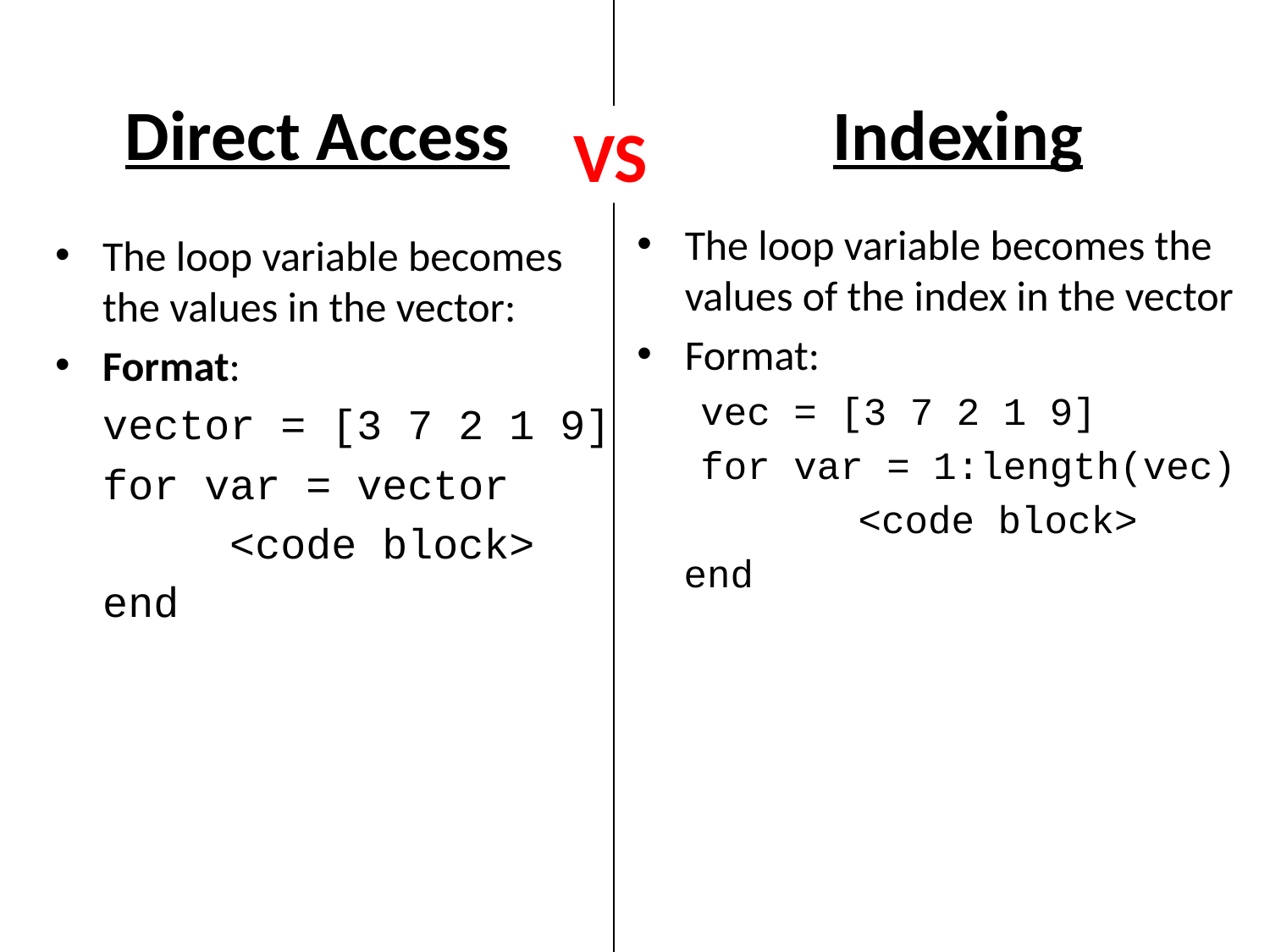

# Direct Access
Indexing
VS
The loop variable becomes the values of the index in the vector
Format:
vec = [3 7 2 1 9]
for var = 1:length(vec)
   	  <code block>
  end
The loop variable becomes the values in the vector:
Format:
	vector = [3 7 2 1 9]
	for var = vector
		<code block>
	end